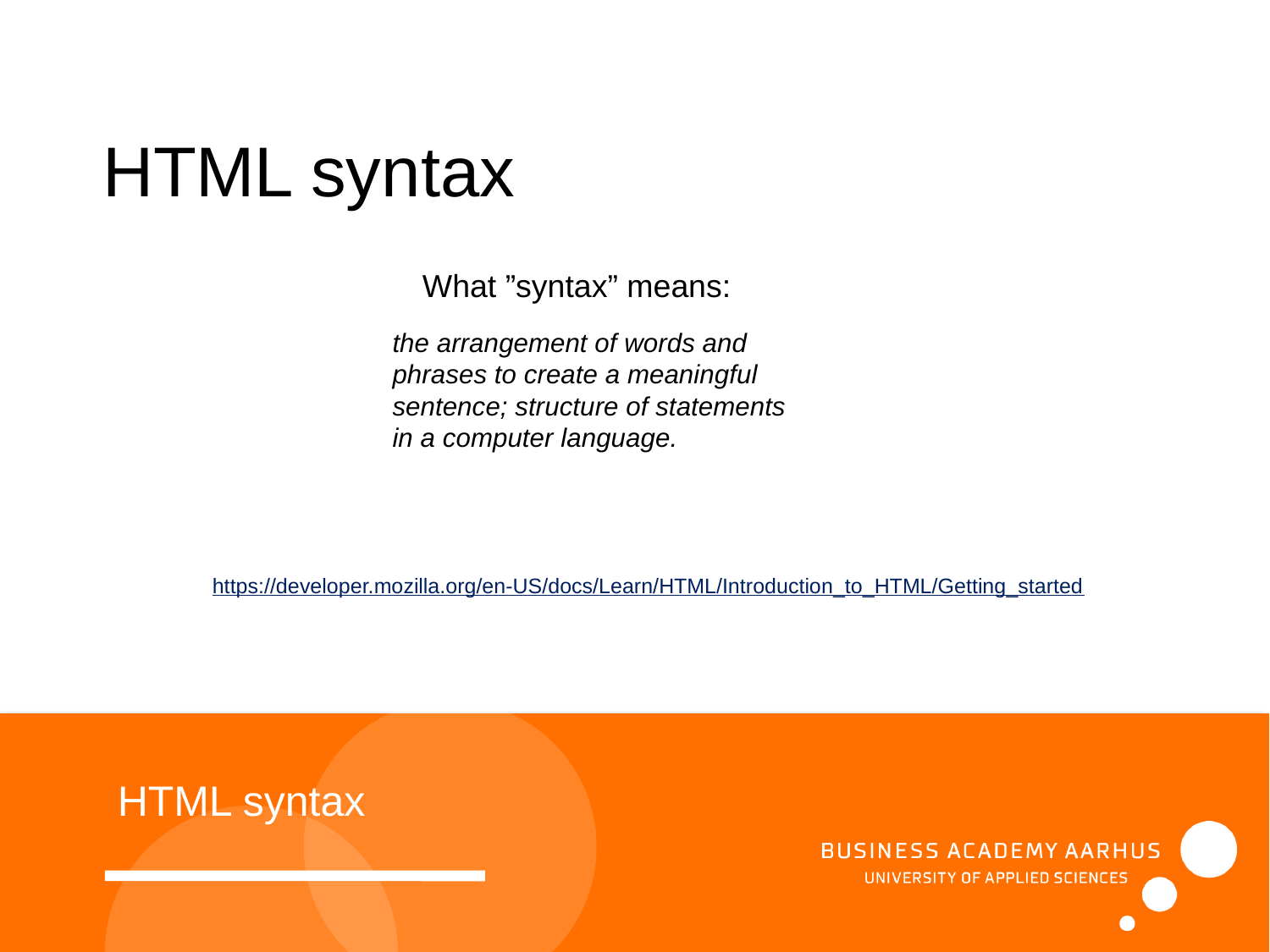

HTML syntax
What ”syntax” means:
the arrangement of words and phrases to create a meaningful sentence; structure of statements in a computer language.
https://developer.mozilla.org/en-US/docs/Learn/HTML/Introduction_to_HTML/Getting_started

HTML syntax